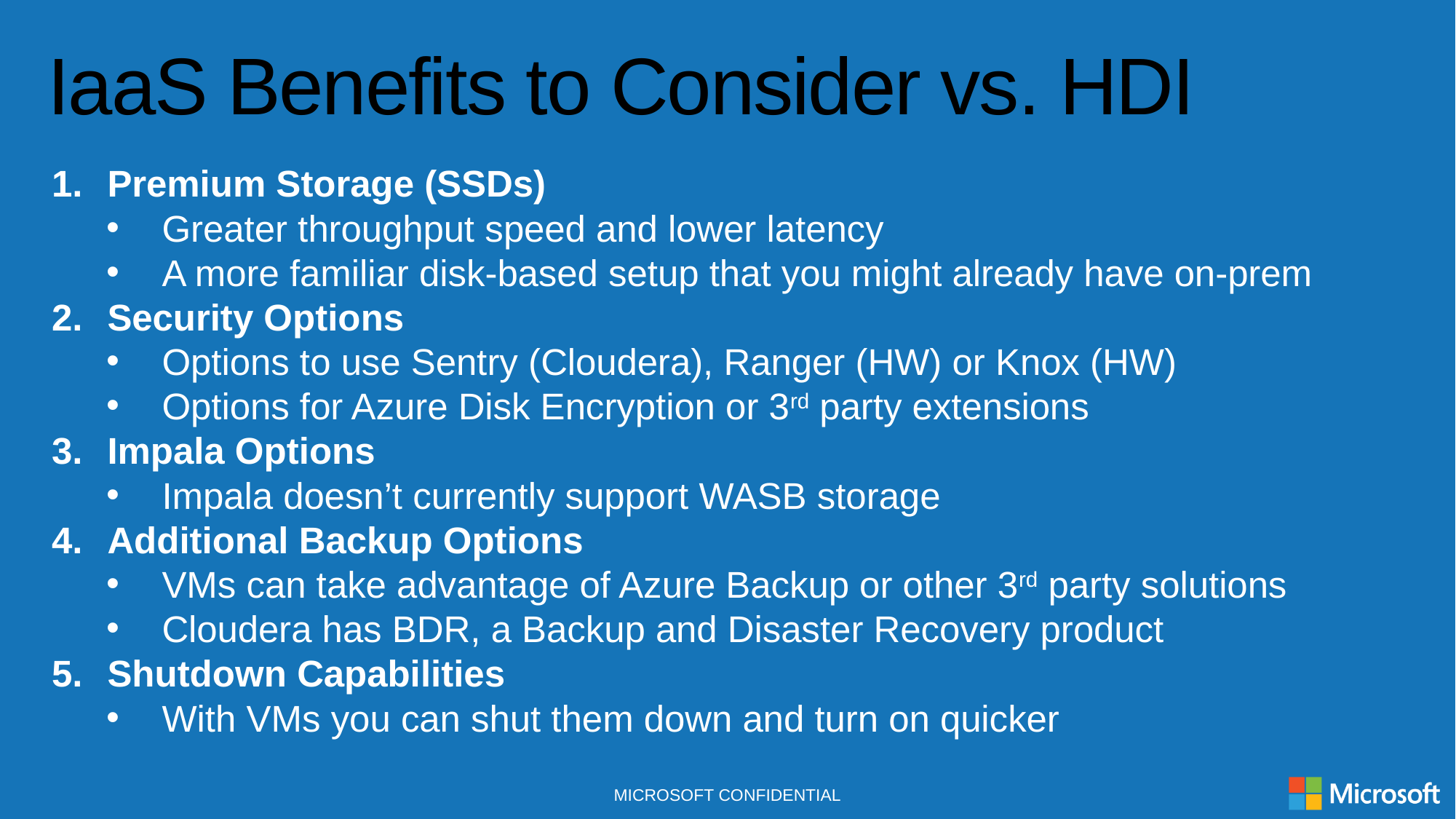

IaaS Benefits to Consider vs. HDI

Premium Storage (SSDs)
Greater throughput speed and lower latency
A more familiar disk-based setup that you might already have on-prem
Security Options
Options to use Sentry (Cloudera), Ranger (HW) or Knox (HW)
Options for Azure Disk Encryption or 3rd party extensions
Impala Options
Impala doesn’t currently support WASB storage
Additional Backup Options
VMs can take advantage of Azure Backup or other 3rd party solutions
Cloudera has BDR, a Backup and Disaster Recovery product
Shutdown Capabilities
With VMs you can shut them down and turn on quicker